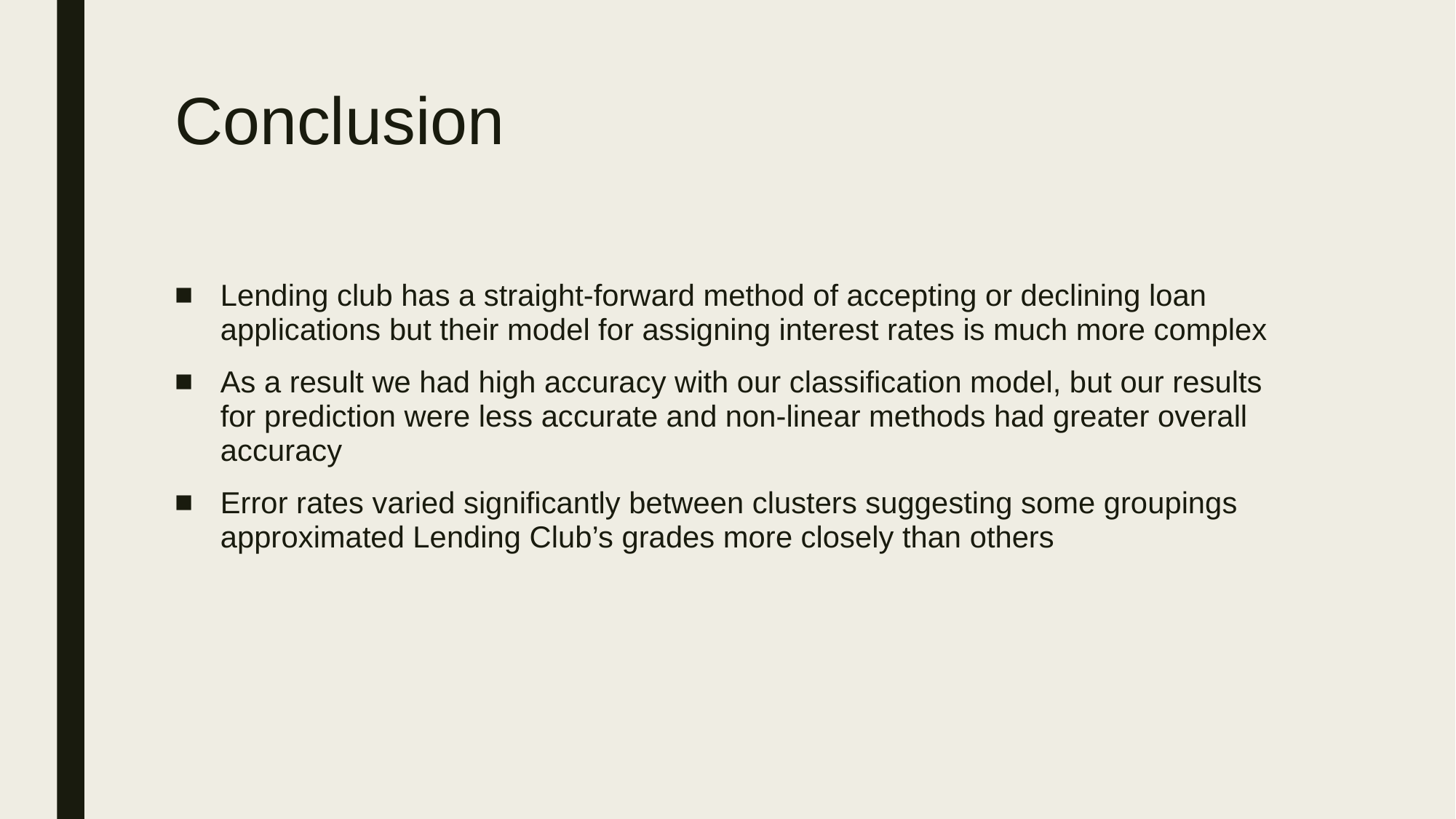

# Conclusion
Lending club has a straight-forward method of accepting or declining loan applications but their model for assigning interest rates is much more complex
As a result we had high accuracy with our classification model, but our results for prediction were less accurate and non-linear methods had greater overall accuracy
Error rates varied significantly between clusters suggesting some groupings approximated Lending Club’s grades more closely than others